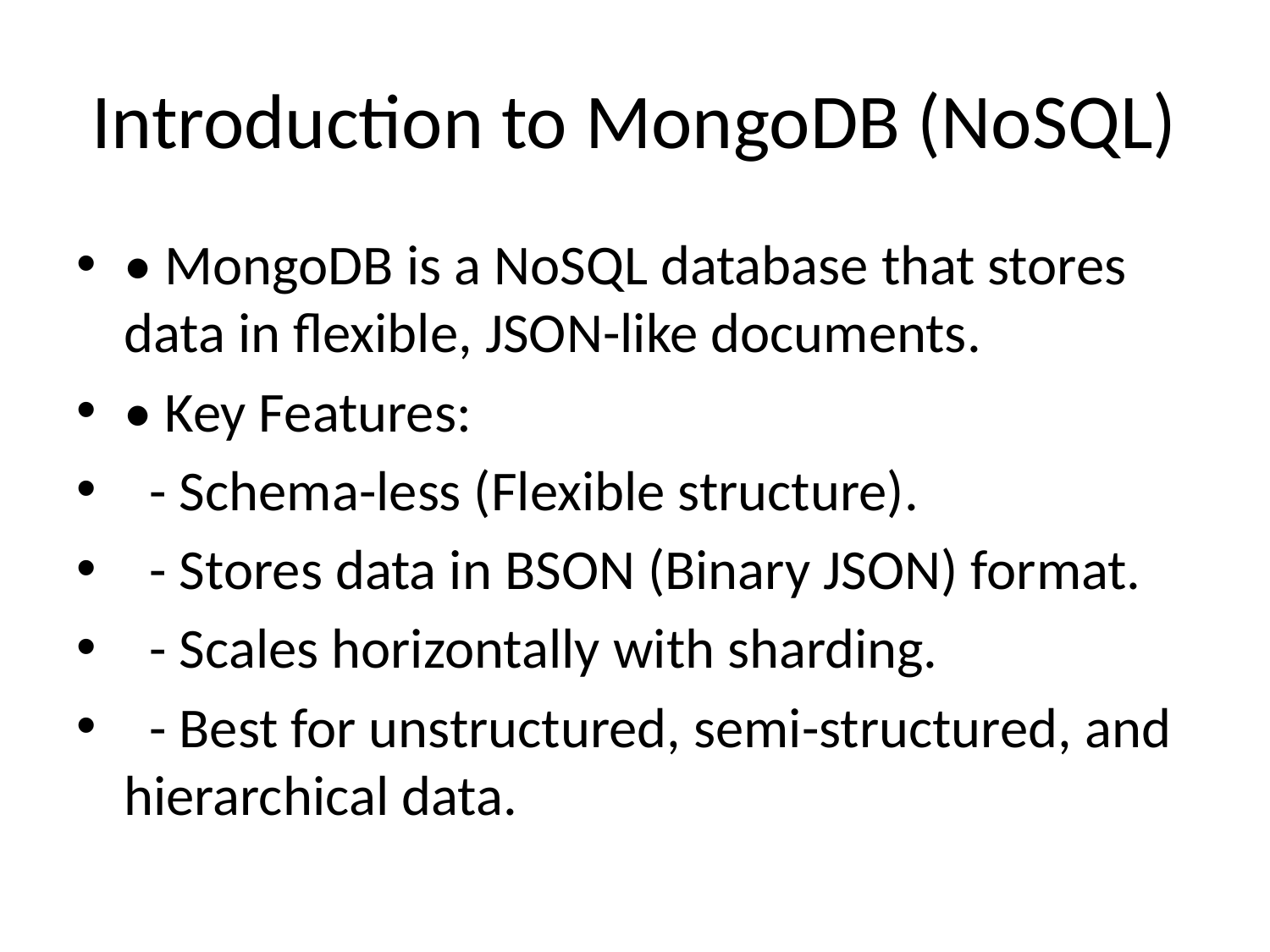

# Introduction to MongoDB (NoSQL)
• MongoDB is a NoSQL database that stores data in flexible, JSON-like documents.
• Key Features:
  - Schema-less (Flexible structure).
  - Stores data in BSON (Binary JSON) format.
  - Scales horizontally with sharding.
  - Best for unstructured, semi-structured, and hierarchical data.